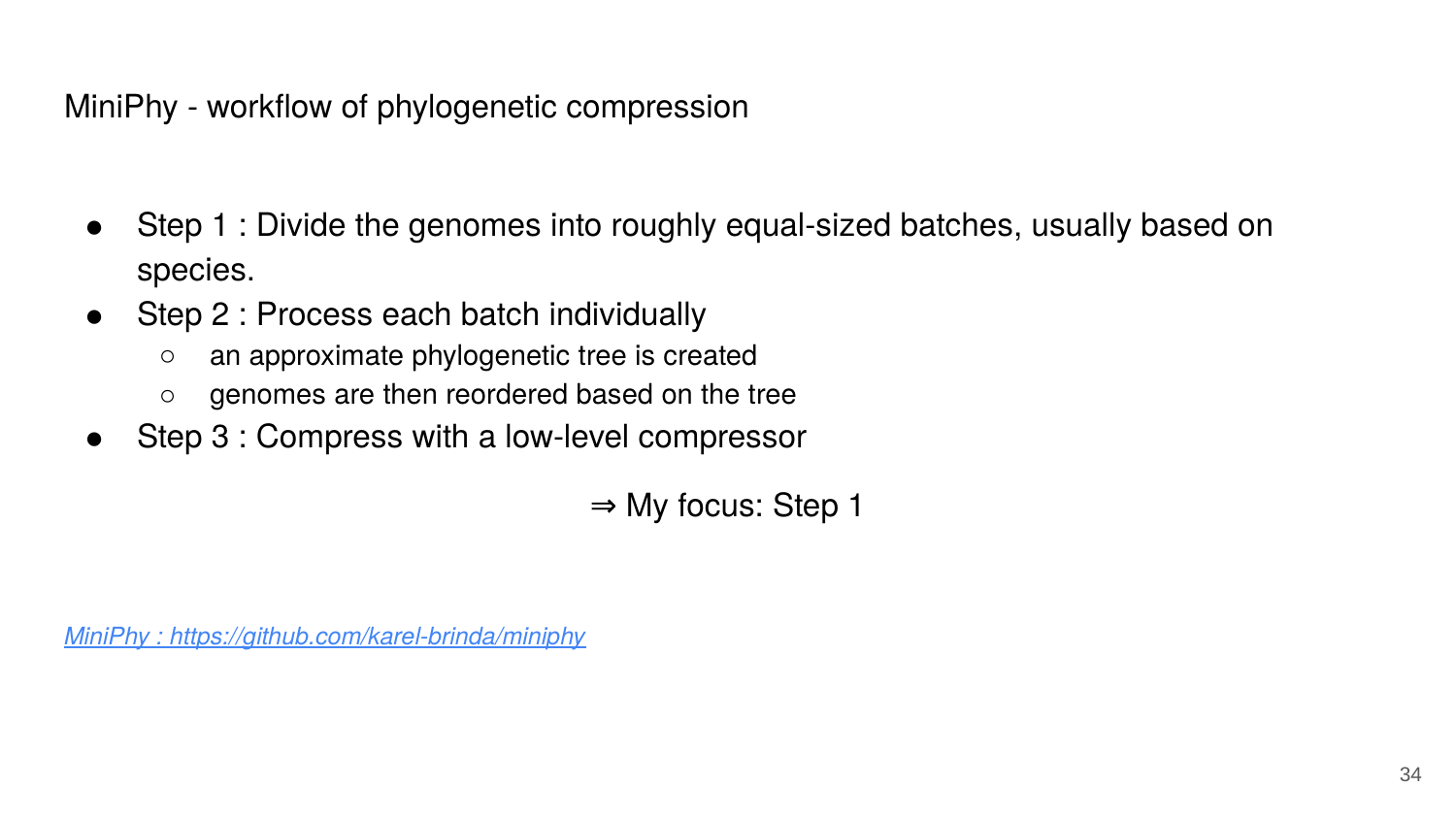

# MiniPhy - workflow of phylogenetic compression
Step 1 : Divide the genomes into roughly equal-sized batches, usually based on species.
Step 2 : Process each batch individually
an approximate phylogenetic tree is created
genomes are then reordered based on the tree
Step 3 : Compress with a low-level compressor
⇒ My focus: Step 1

MiniPhy : https://github.com/karel-brinda/miniphy
34